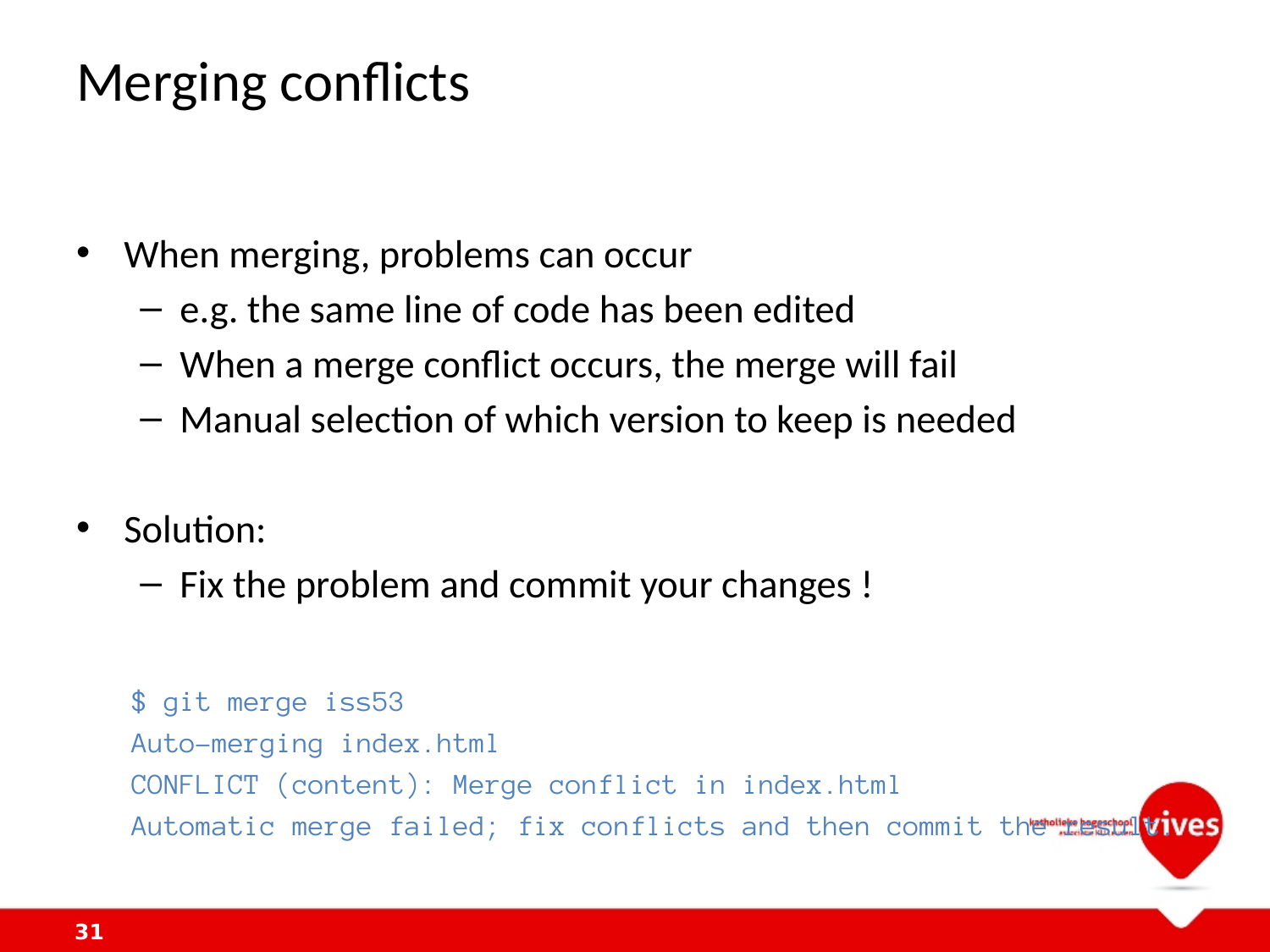

# Merging conflicts
When merging, problems can occur
e.g. the same line of code has been edited
When a merge conflict occurs, the merge will fail
Manual selection of which version to keep is needed

Solution:
Fix the problem and commit your changes !

$ git merge iss53
Auto-merging index.html
CONFLICT (content): Merge conflict in index.html
Automatic merge failed; fix conflicts and then commit the result.
31